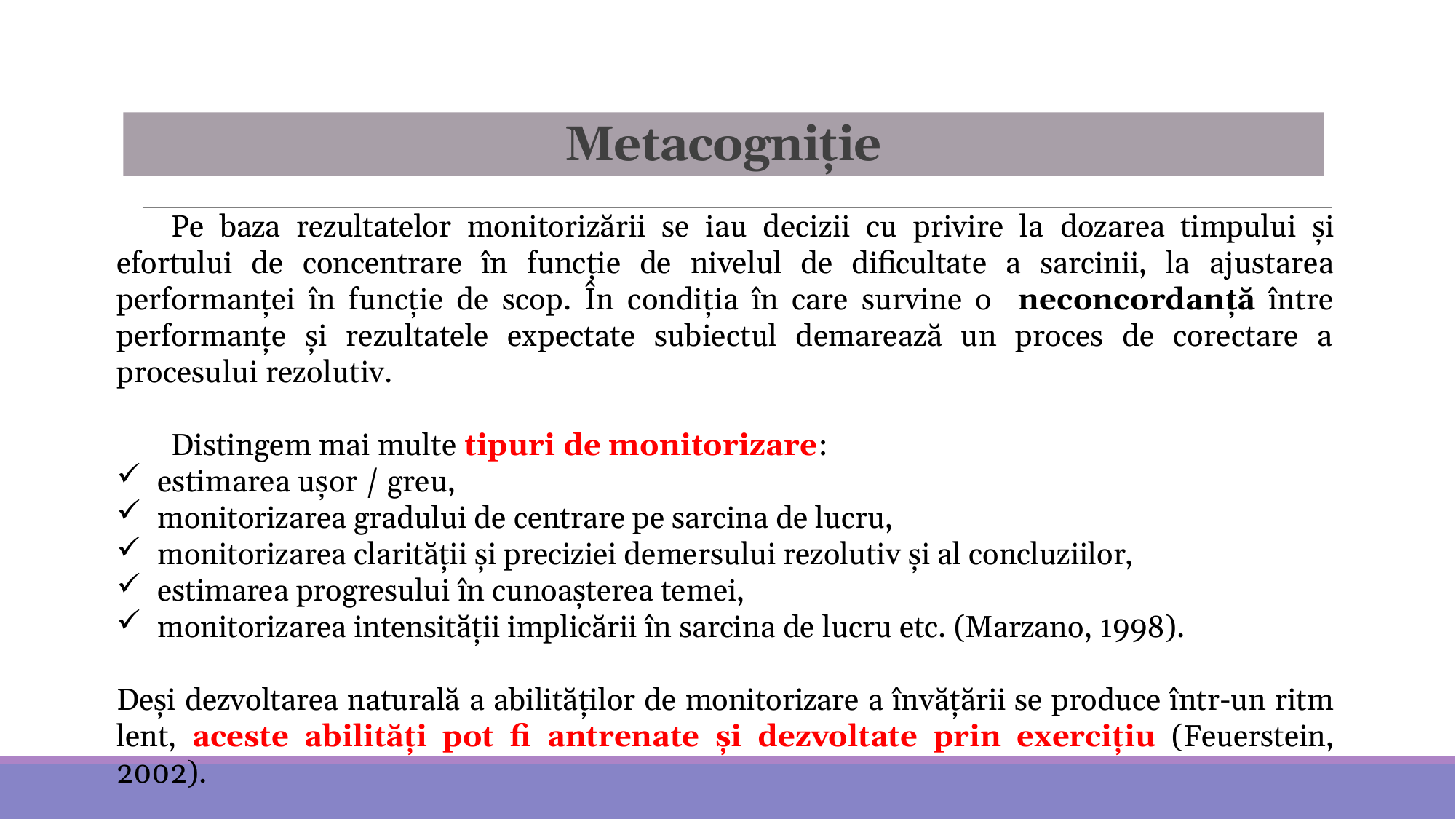

# Metacogniție
Pe baza rezultatelor monitorizării se iau decizii cu privire la dozarea timpului şi efortului de concentrare în funcţie de nivelul de dificultate a sarcinii, la ajustarea performanţei în funcţie de scop. În condiţia în care survine o  neconcordanţă între performanţe şi rezultatele expectate subiectul demarează un proces de corectare a procesului rezolutiv.

Distingem mai multe tipuri de monitorizare:
estimarea uşor / greu,
monitorizarea gradului de centrare pe sarcina de lucru,
monitorizarea clarităţii şi preciziei demersului rezolutiv şi al concluziilor,
estimarea progresului în cunoaşterea temei,
monitorizarea intensităţii implicării în sarcina de lucru etc. (Marzano, 1998).

Deşi dezvoltarea naturală a abilităţilor de monitorizare a învăţării se produce într-un ritm lent, aceste abilităţi pot fi antrenate şi dezvoltate prin exerciţiu (Feuerstein, 2002).